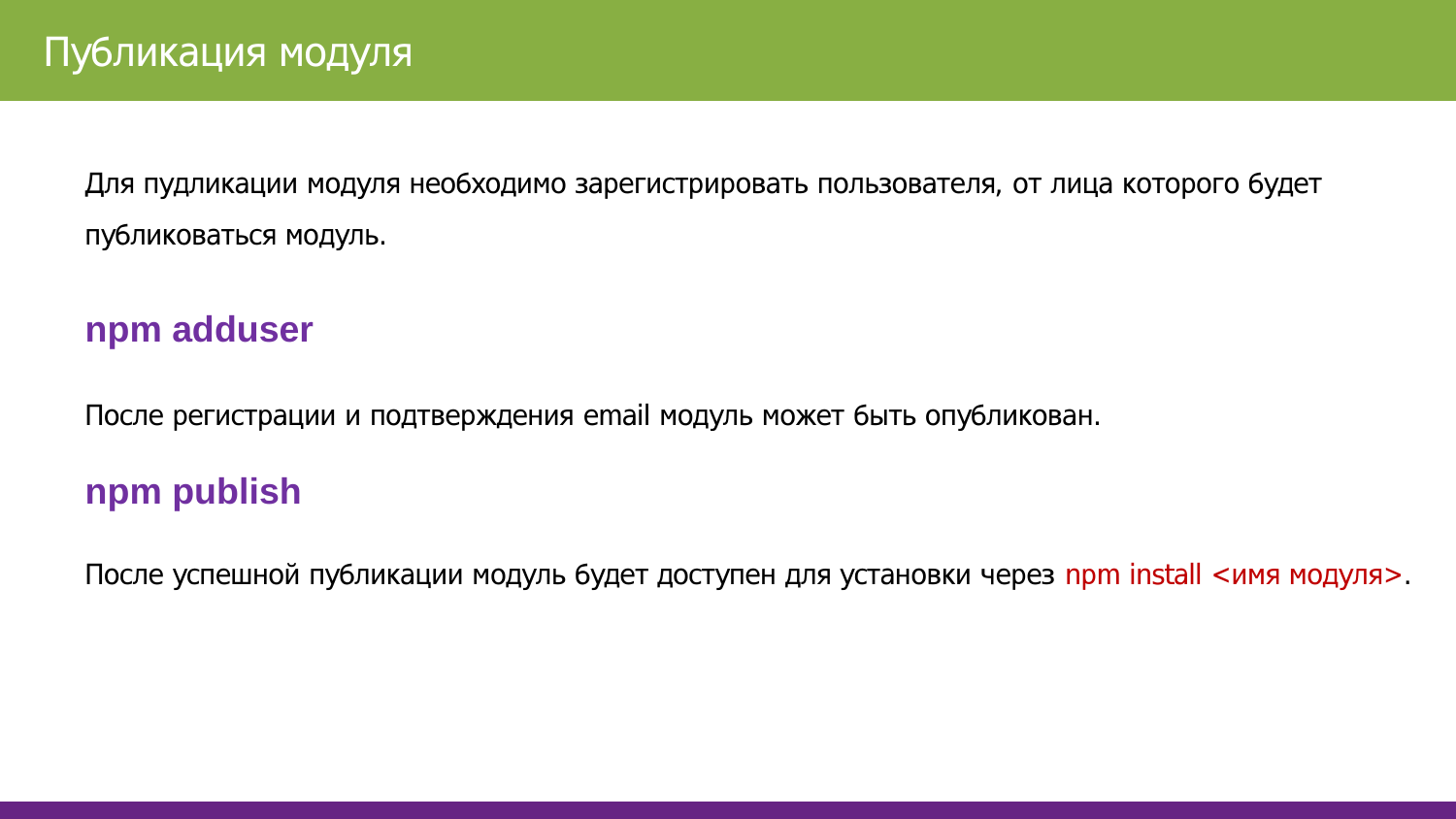

Публикация модуля
Для пудликации модуля необходимо зарегистрировать пользователя, от лица которого будет публиковаться модуль.
npm adduser
После регистрации и подтверждения email модуль может быть опубликован.
npm publish
После успешной публикации модуль будет доступен для установки через npm install <имя модуля>.